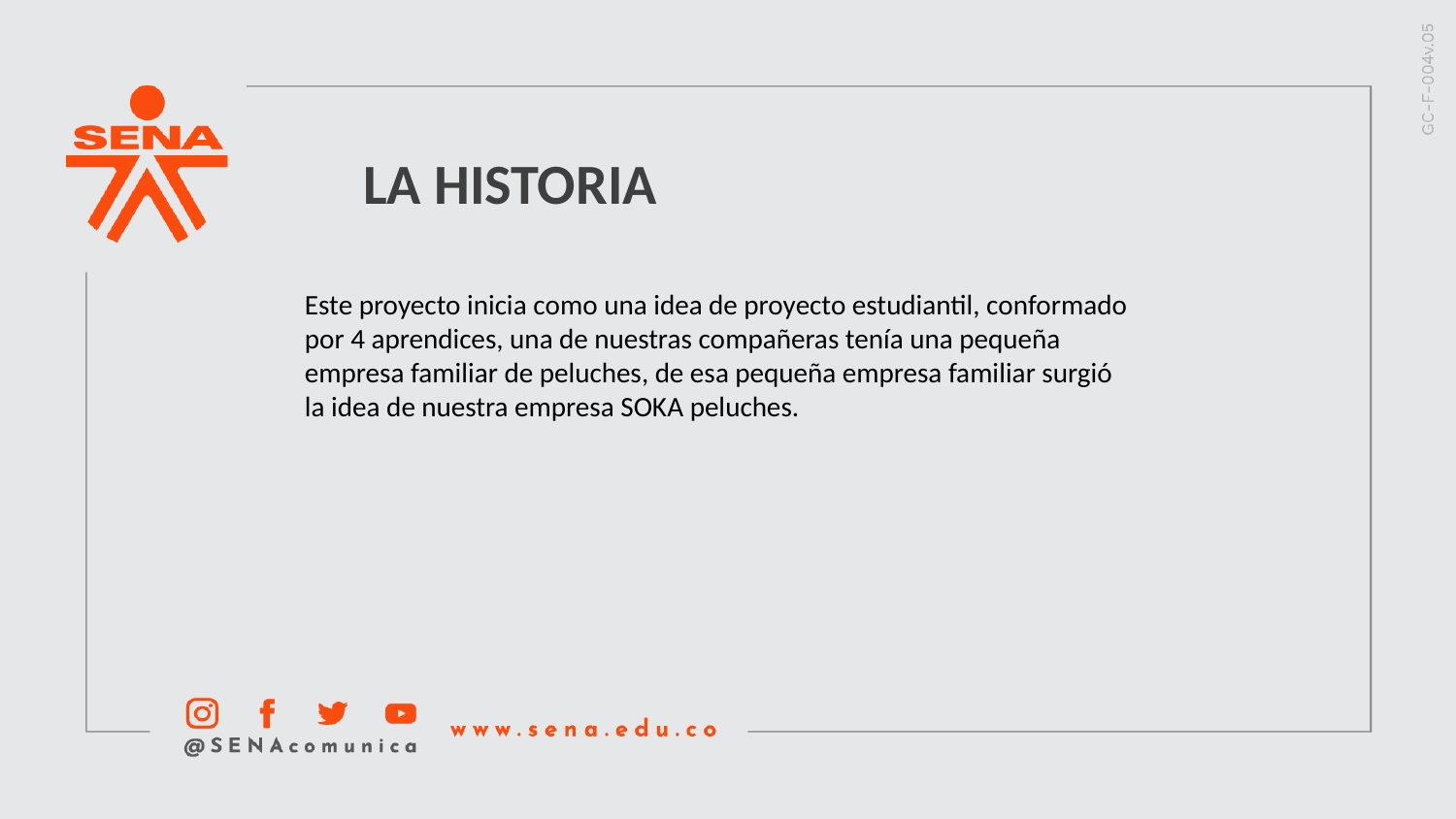

LA HISTORIA

Este proyecto inicia como una idea de proyecto estudiantil, conformado por 4 aprendices, una de nuestras compañeras tenía una pequeña empresa familiar de peluches, de esa pequeña empresa familiar surgió la idea de nuestra empresa SOKA peluches.